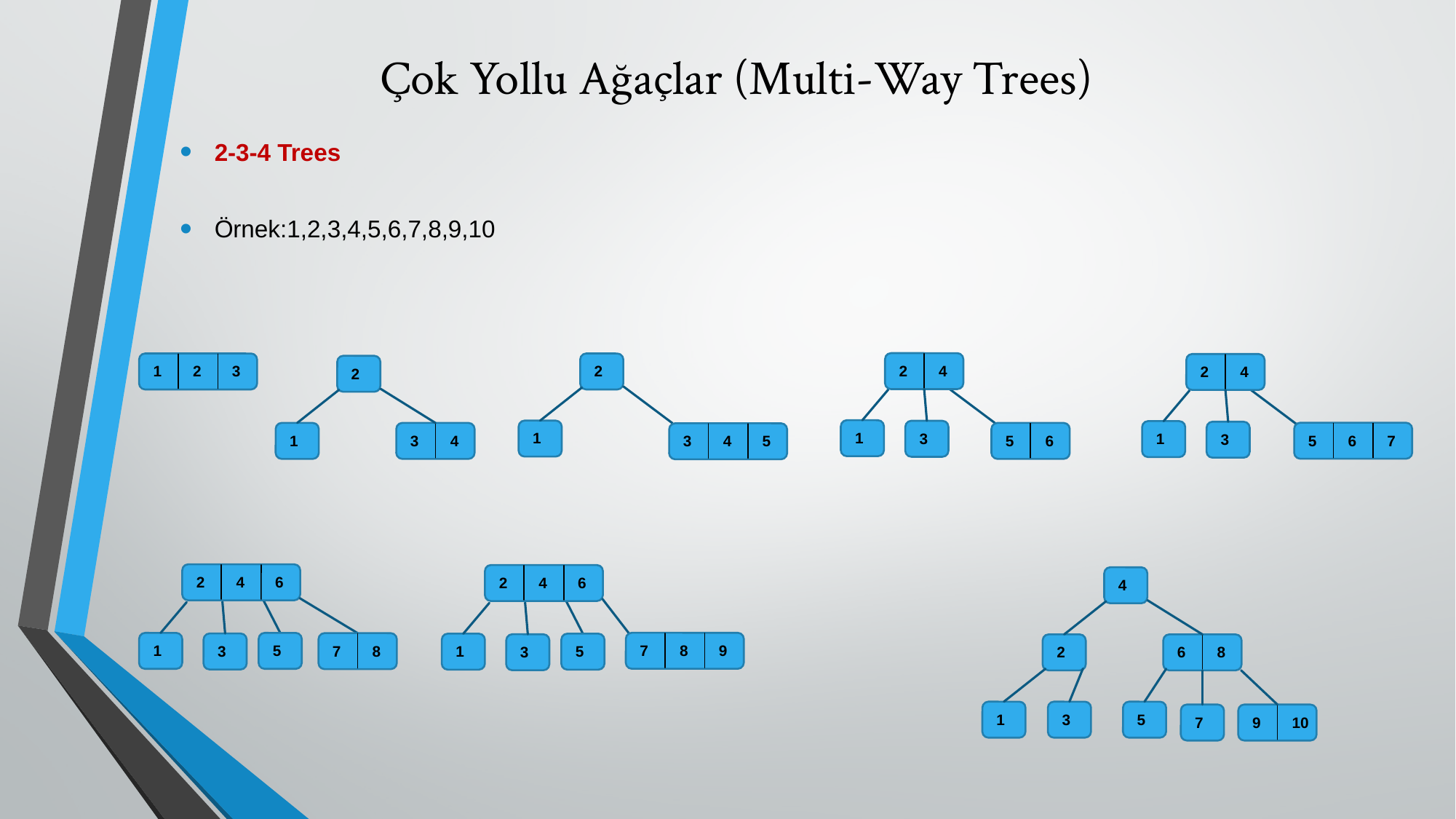

# Çok Yollu Ağaçlar (Multi-Way Trees)
2-3-4 Trees

Örnek:1,2,3,4,5,6,7,8,9,10

2
4

1

3

5
6

1
2
3

2

1

3
4
5

2
4

1

3

5
6
7

2

1

3
4

2
4
6

1

5

7
8

3

2
4
6

7
8
9

1

5

3

4

2

6
8

1

3

5

7

9
10